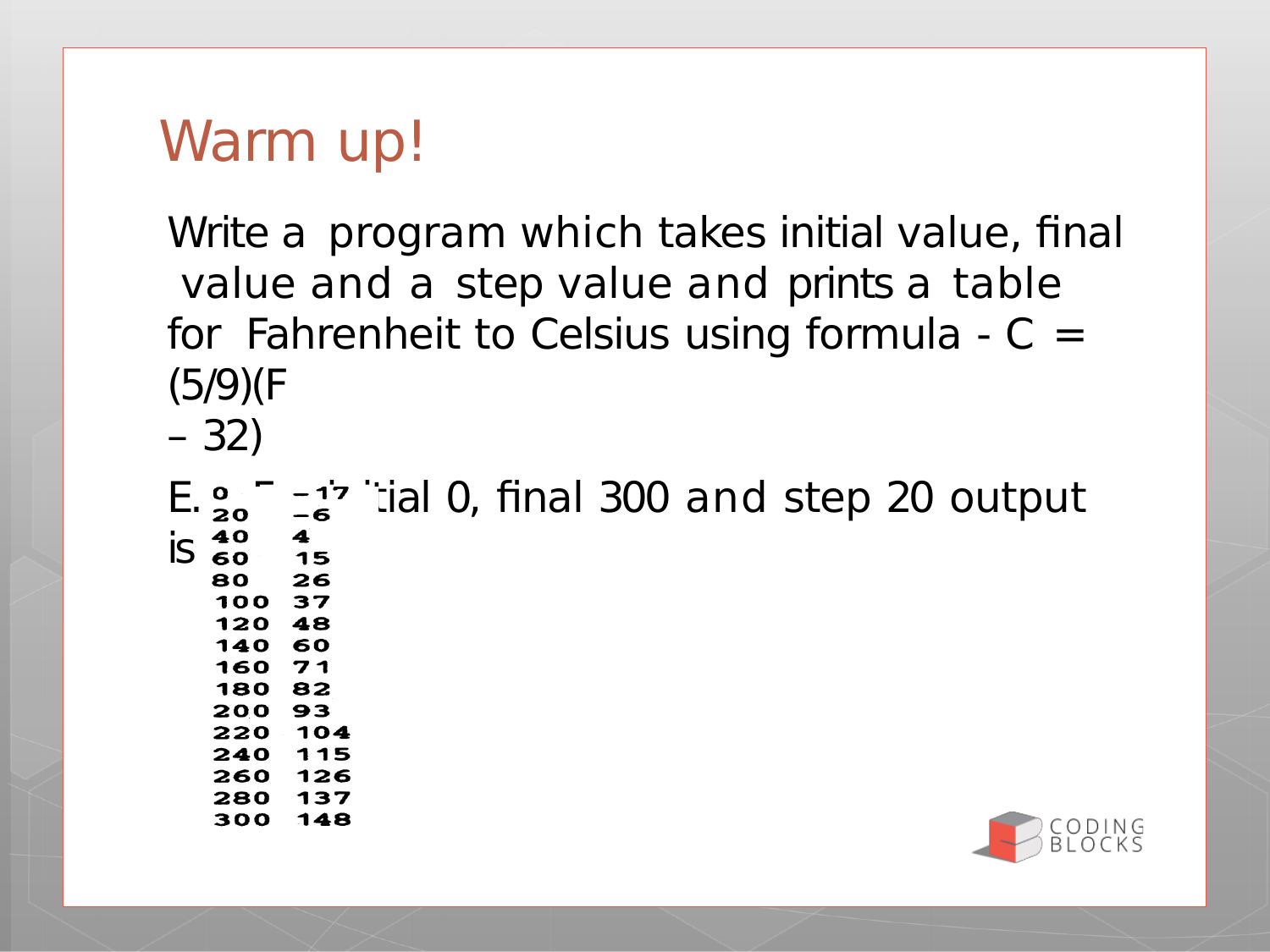

# Warm up!
Write a program which takes initial value, final  value and a step value and prints a table for  Fahrenheit to Celsius using formula - C = (5/9)(F
– 32)
E.g: For initial 0, final 300 and step 20 output is